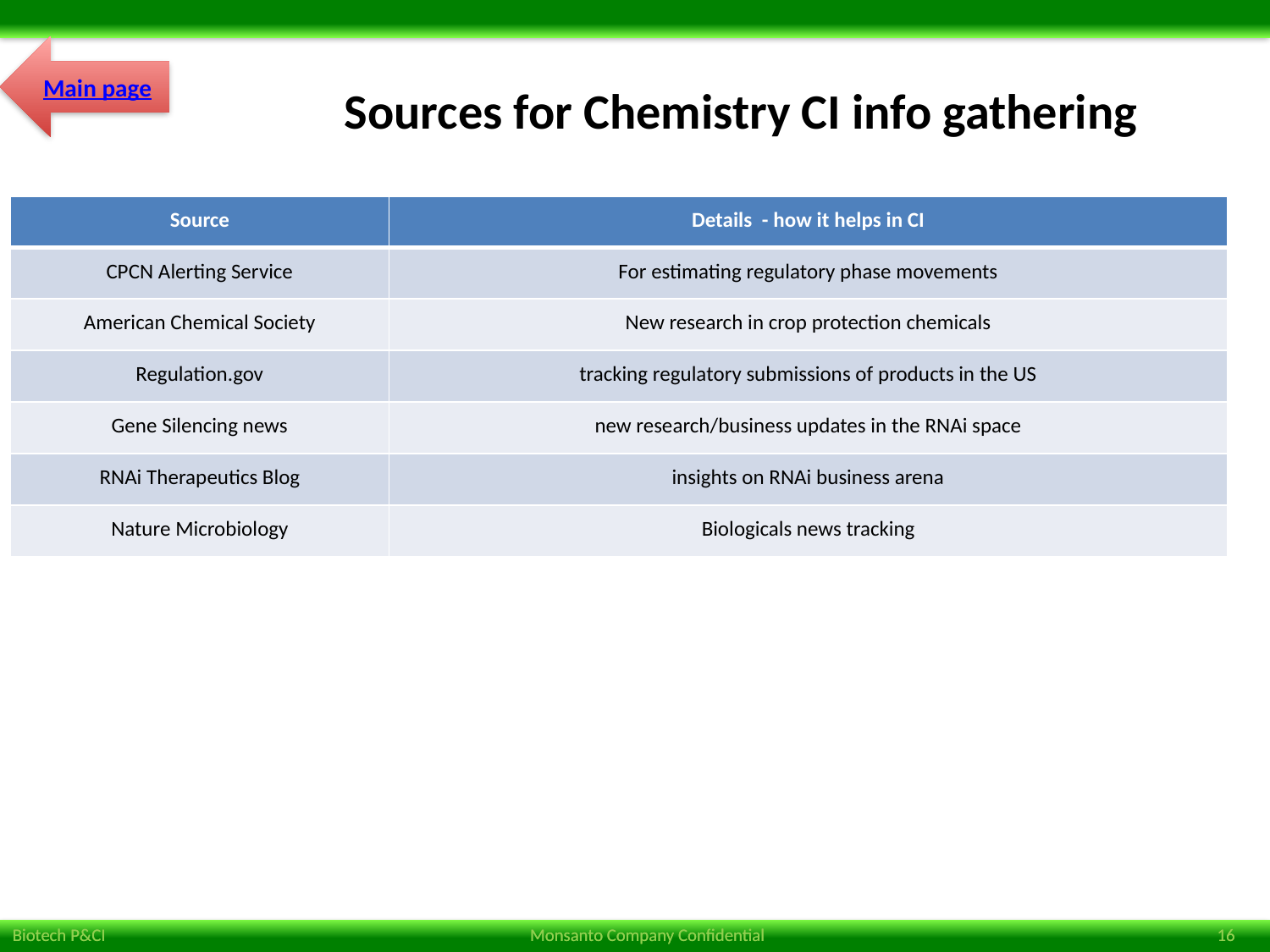

Main page
# Sources for Chemistry CI info gathering
| Source | Details - how it helps in CI |
| --- | --- |
| CPCN Alerting Service | For estimating regulatory phase movements |
| American Chemical Society | New research in crop protection chemicals |
| Regulation.gov | tracking regulatory submissions of products in the US |
| Gene Silencing news | new research/business updates in the RNAi space |
| RNAi Therapeutics Blog | insights on RNAi business arena |
| Nature Microbiology | Biologicals news tracking |